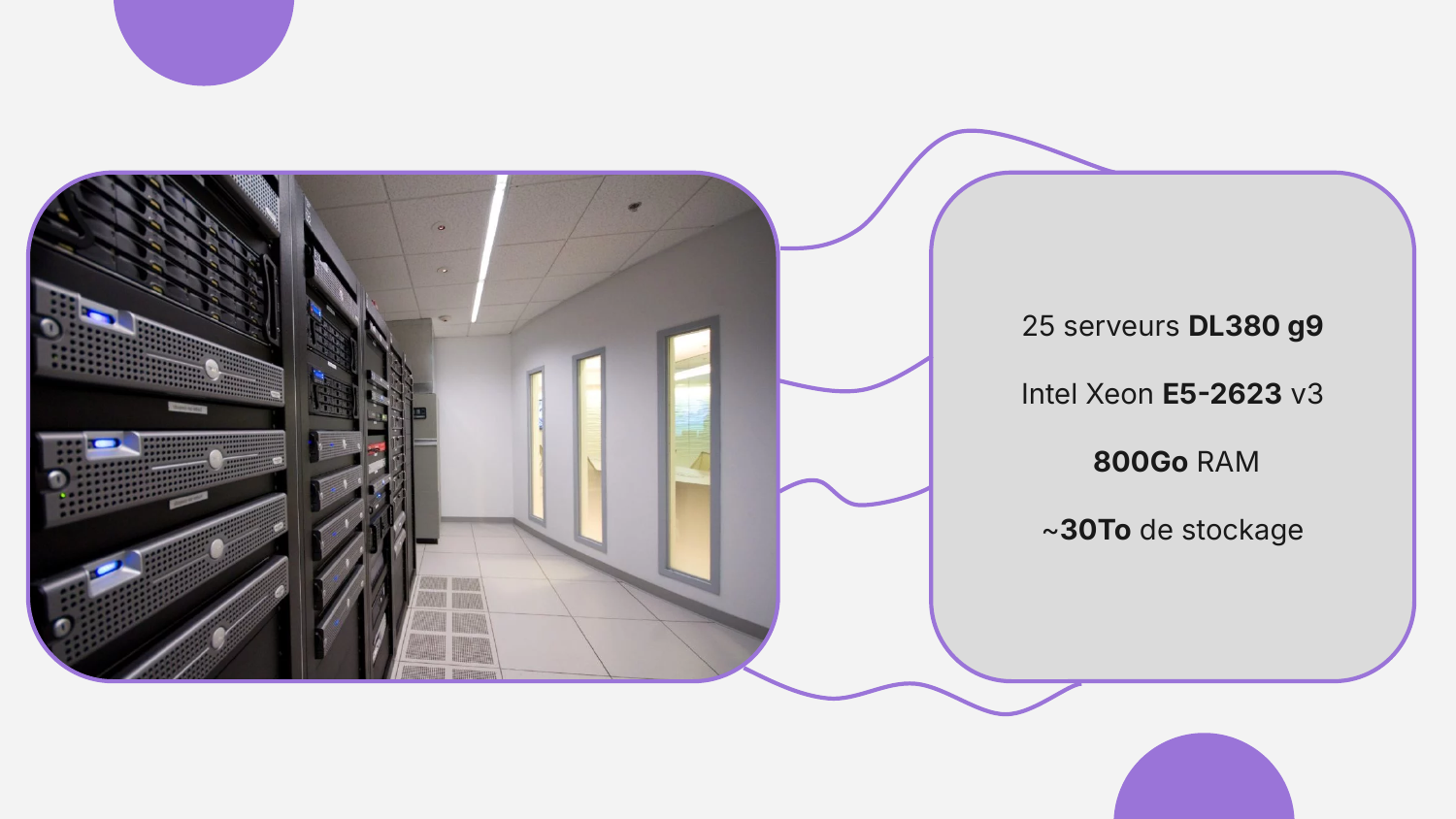

25 serveurs DL380 g9

Intel Xeon E5-2623 v3

 800Go RAM

~30To de stockage